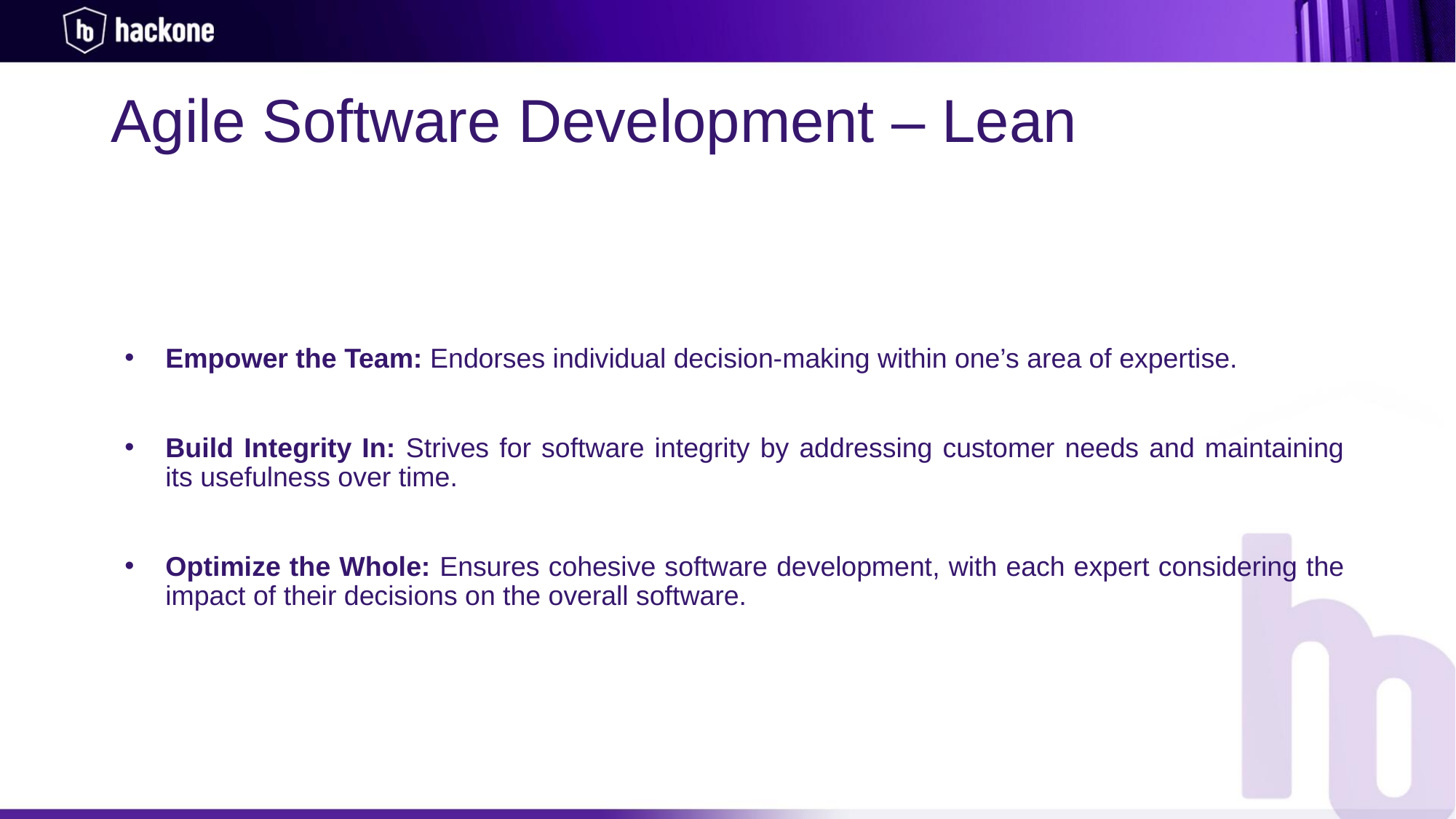

# Agile Software Development – Lean
Empower the Team: Endorses individual decision-making within one’s area of expertise.

Build Integrity In: Strives for software integrity by addressing customer needs and maintaining its usefulness over time.

Optimize the Whole: Ensures cohesive software development, with each expert considering the impact of their decisions on the overall software.